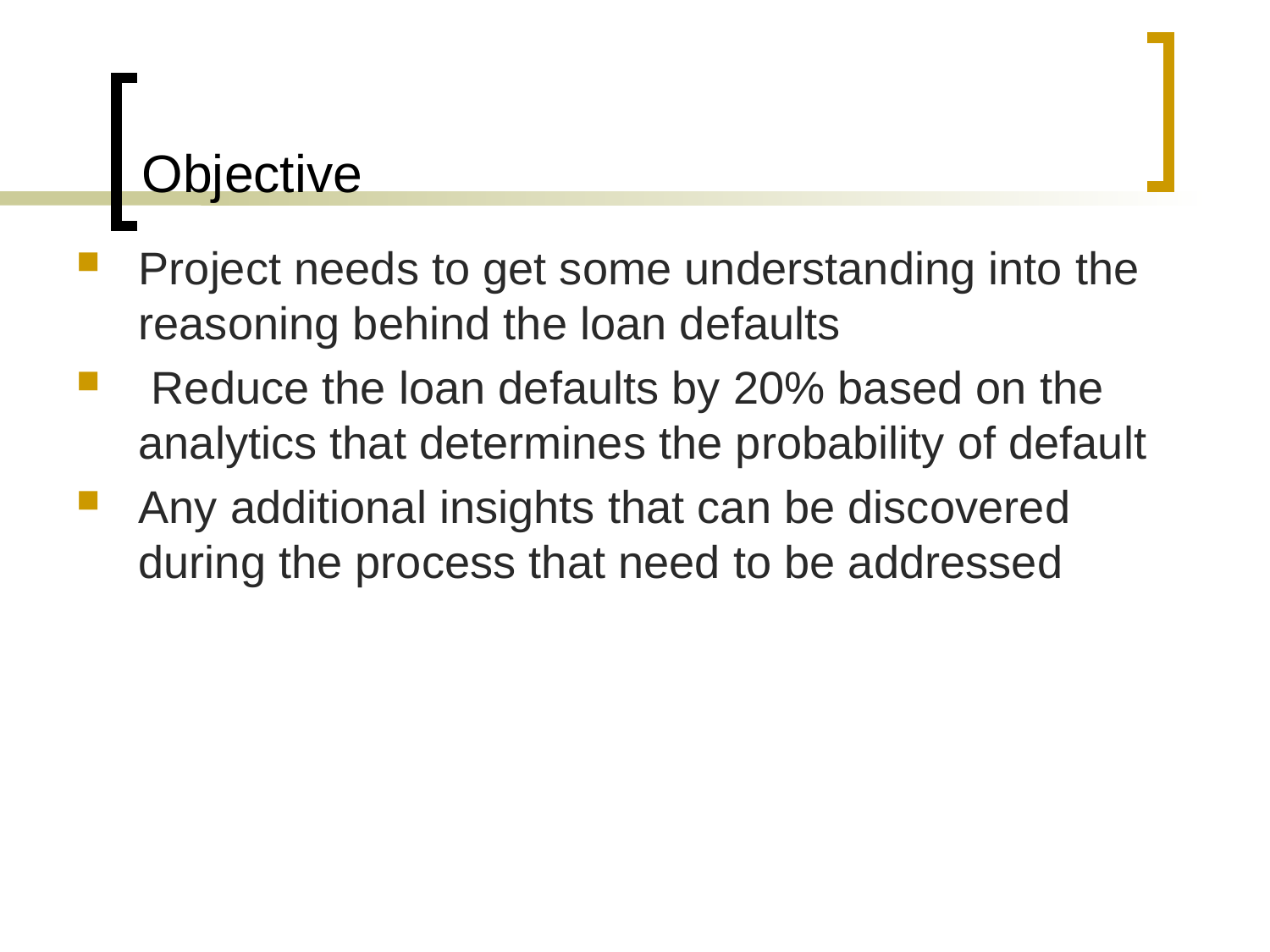

# Objective
Project needs to get some understanding into the reasoning behind the loan defaults
 Reduce the loan defaults by 20% based on the analytics that determines the probability of default
Any additional insights that can be discovered during the process that need to be addressed